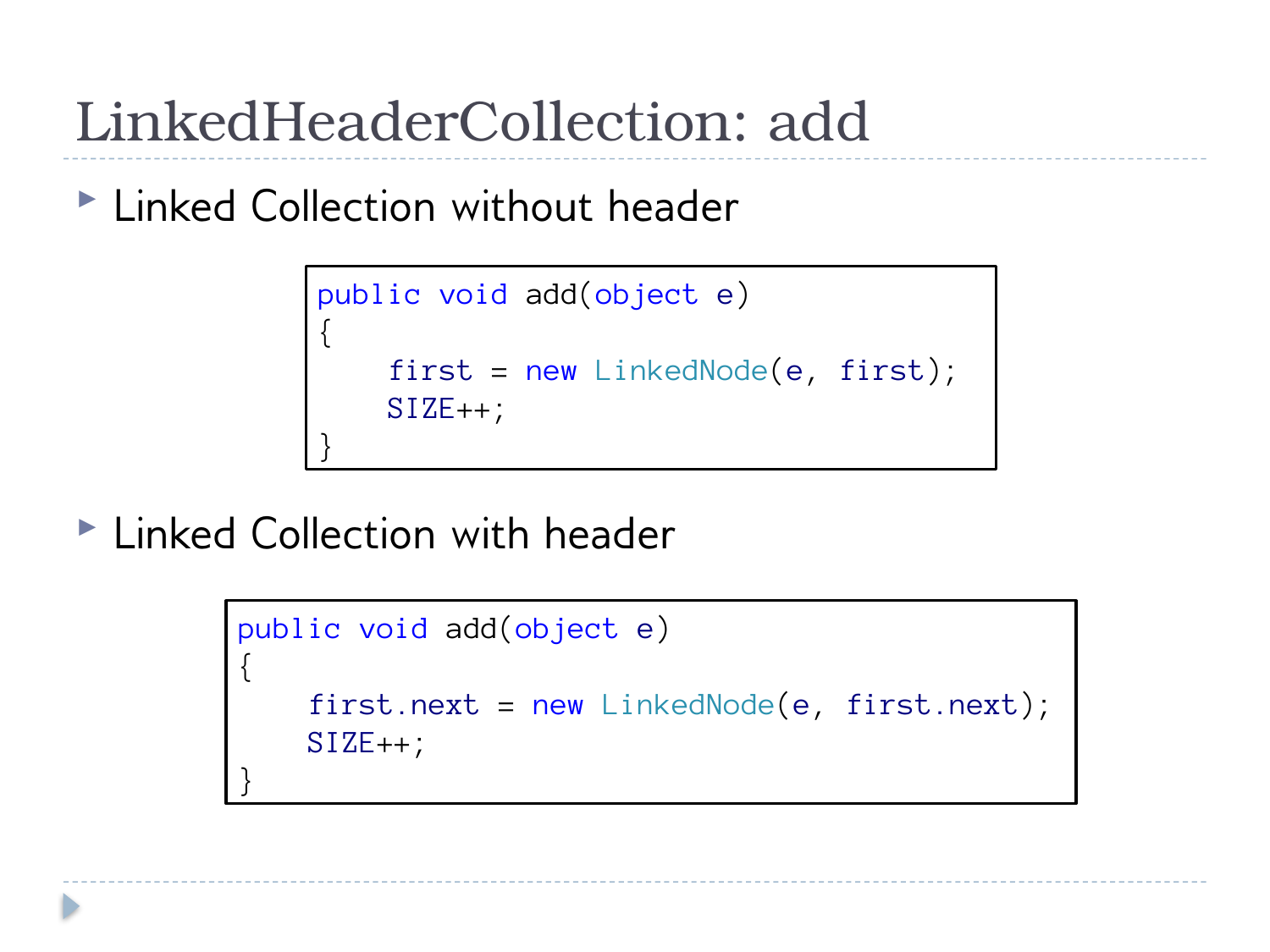

# LinkedHeaderCollection: add
Linked Collection without header

Linked Collection with header

public void add(object e)
{
    first = new LinkedNode(e, first);
    SIZE++;
}
public void add(object e)
{
    first.next = new LinkedNode(e, first.next);
    SIZE++;
}